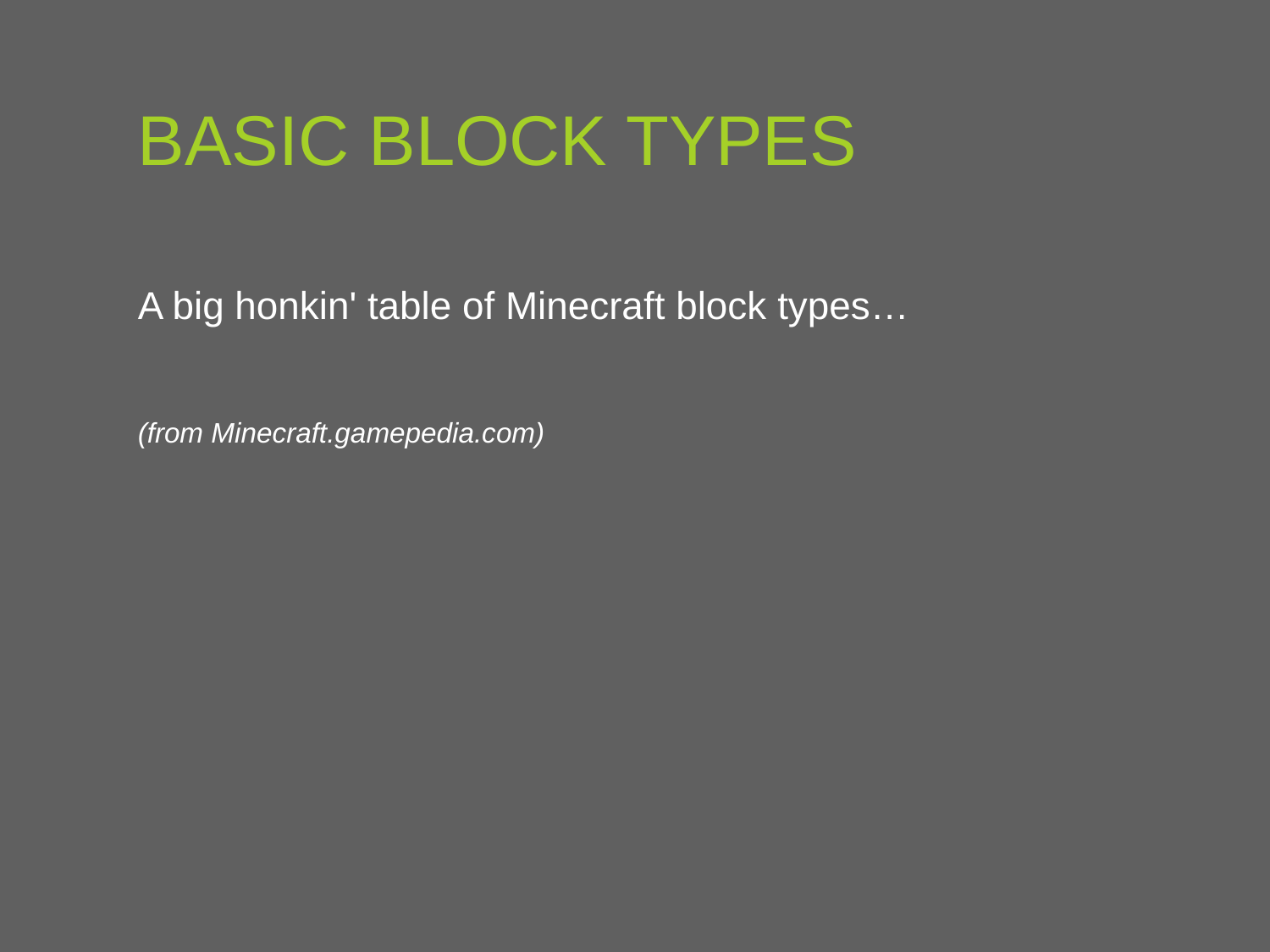

# Basic Block Types
A big honkin' table of Minecraft block types…

(from Minecraft.gamepedia.com)